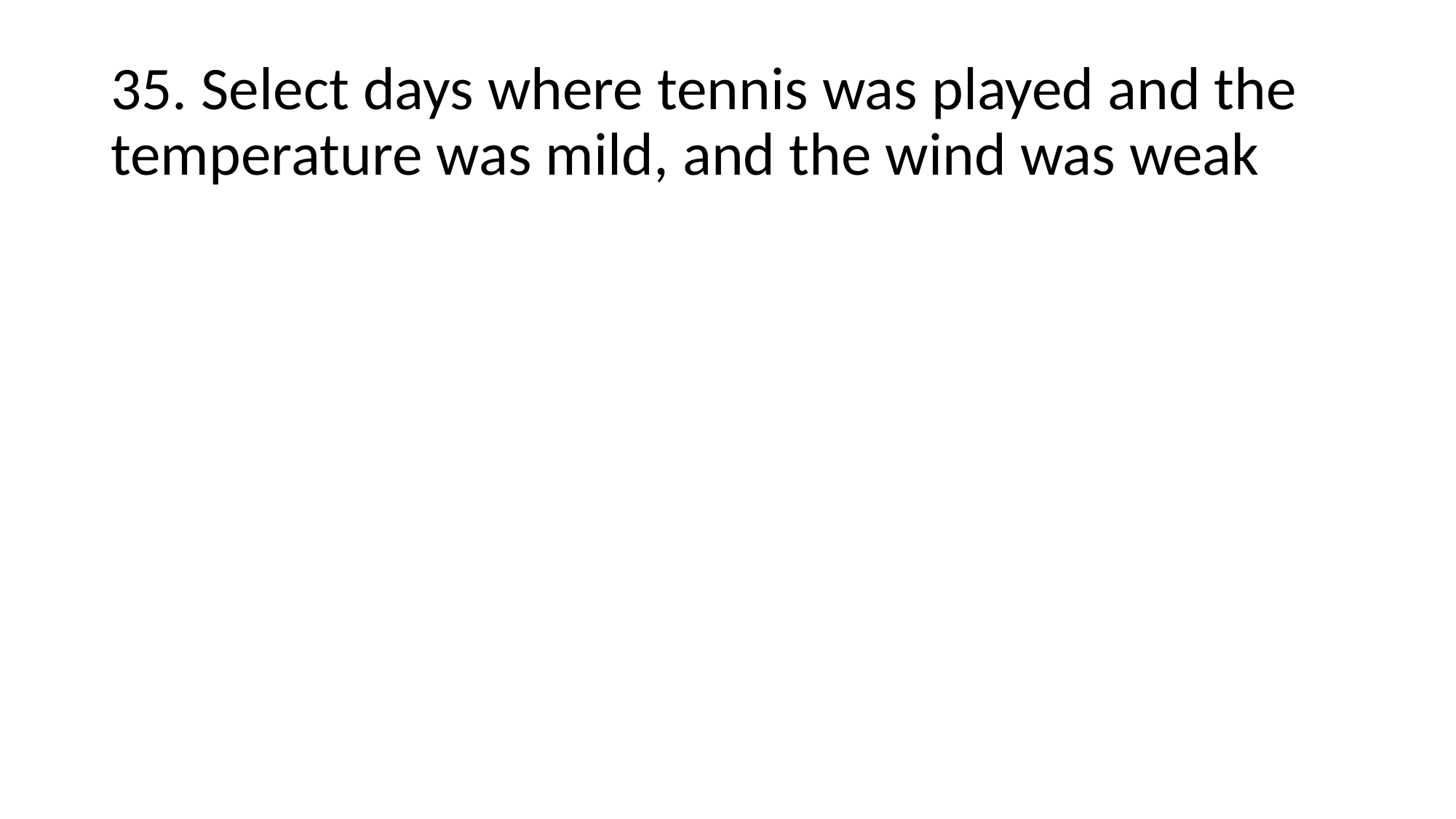

# 35. Select days where tennis was played and the temperature was mild, and the wind was weak